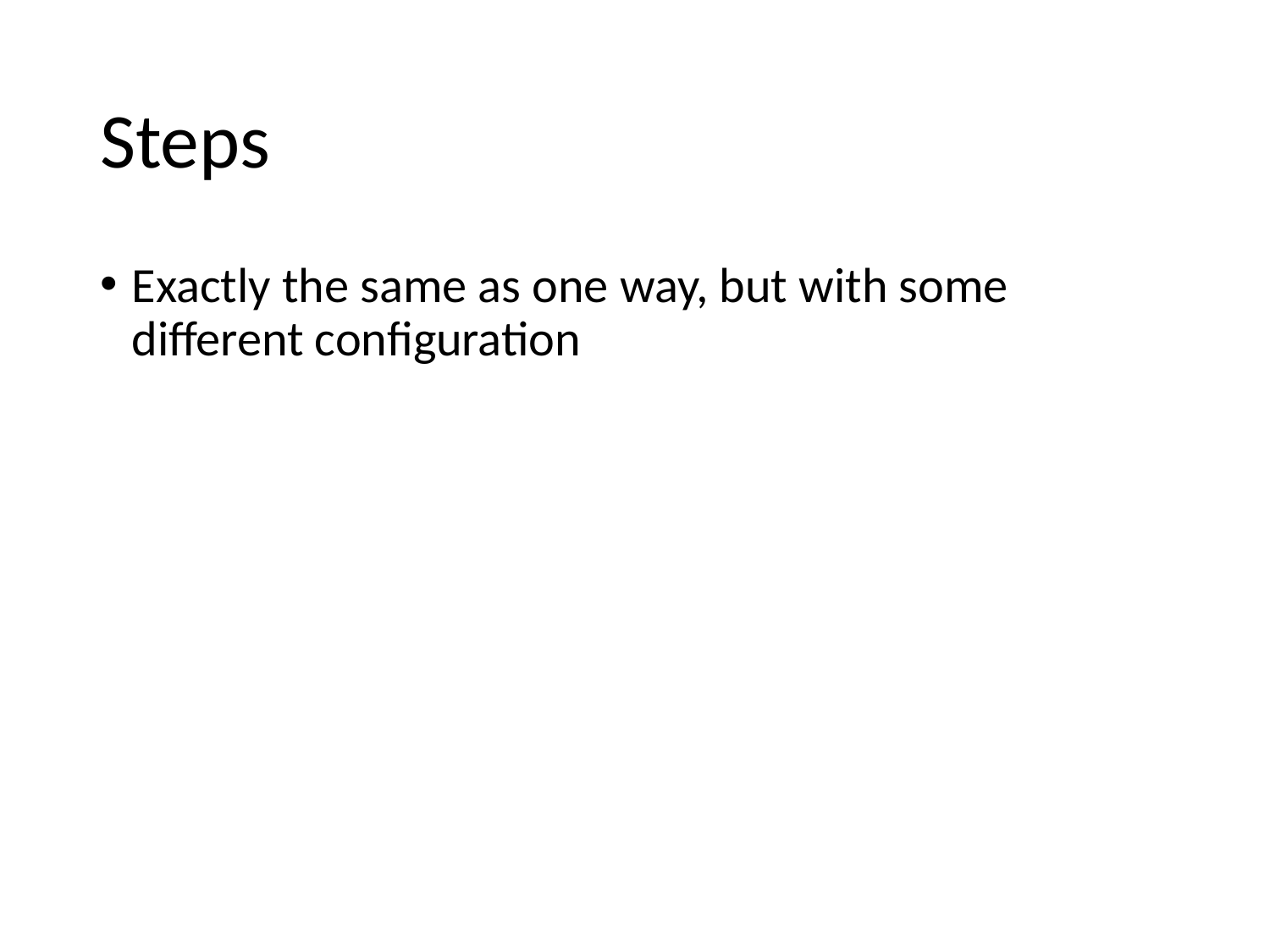

# Steps
Exactly the same as one way, but with some different configuration